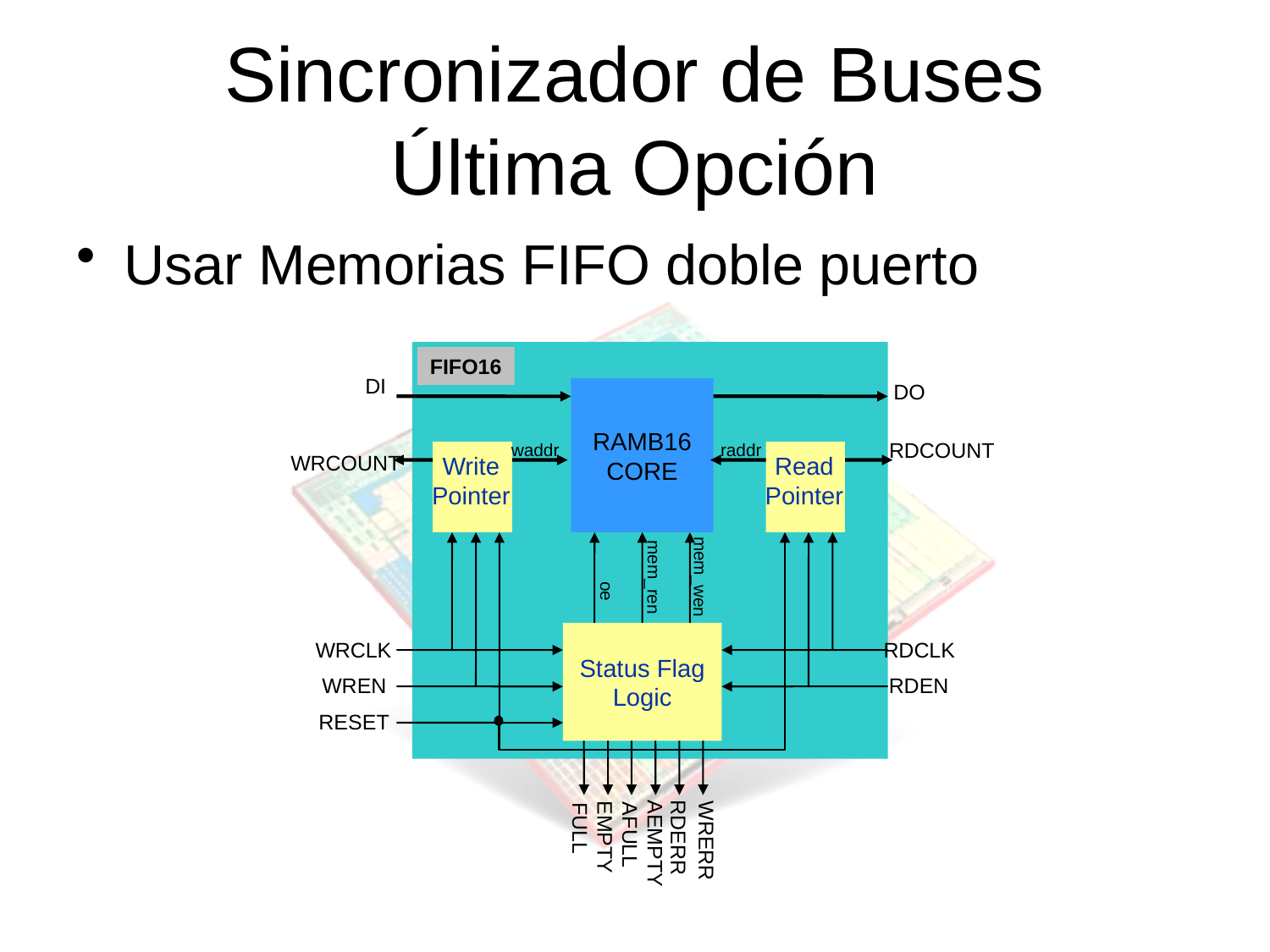

# Sincronizador de Buses Última Opción
Usar Memorias FIFO doble puerto

FIFO16
DI
DO
RAMB16
CORE

RDCOUNT
waddr
raddr

WRCOUNT
Write
Pointer
Read
Pointer

mem_wen
mem_ren
oe
Status Flag
Logic
WRCLK
RDCLK

WREN
RDEN

RESET

FULL
AFULL
EMPTY
RDERR
WRERR
AEMPTY